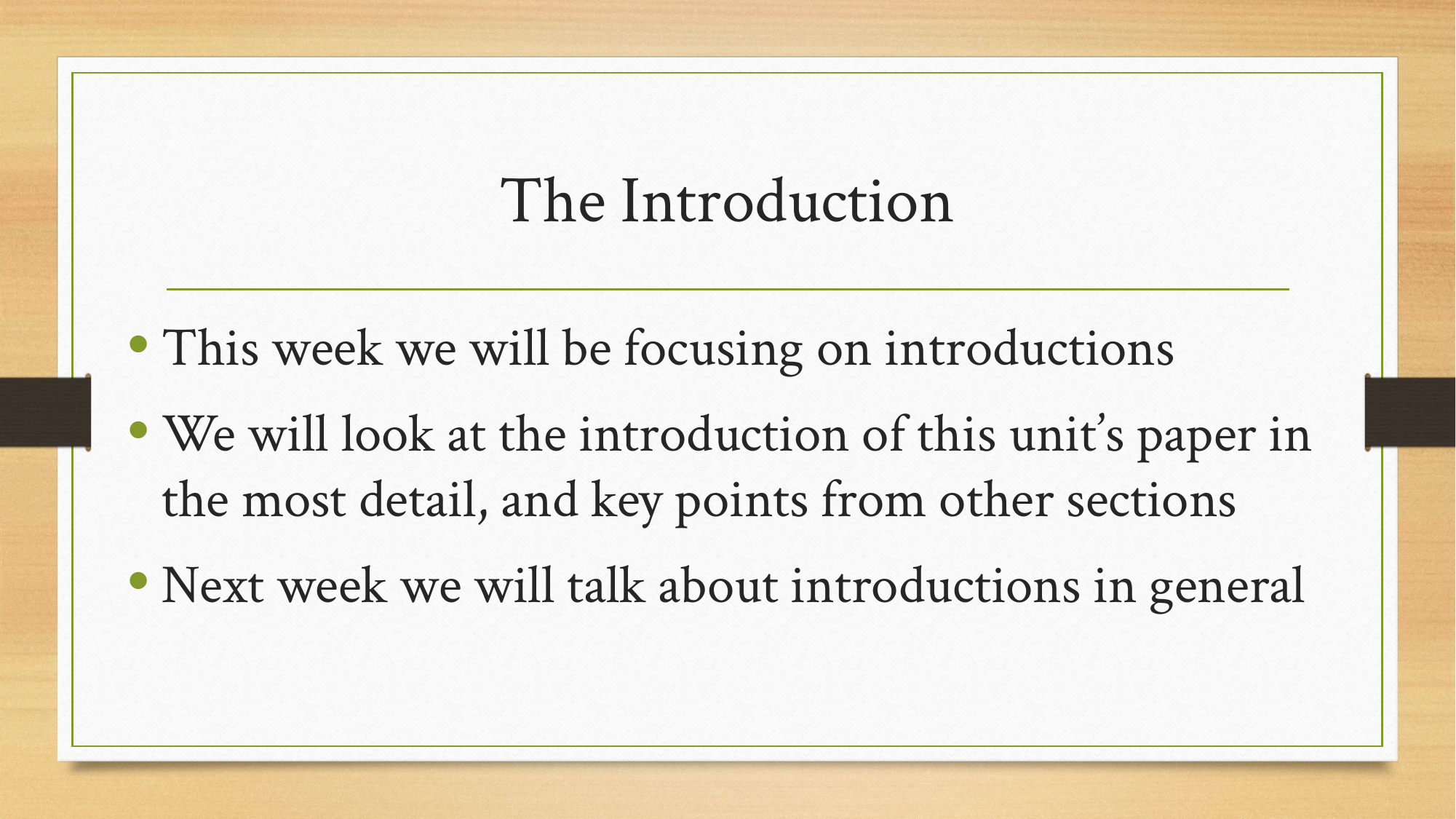

# The Introduction
This week we will be focusing on introductions
We will look at the introduction of this unit’s paper in the most detail, and key points from other sections
Next week we will talk about introductions in general